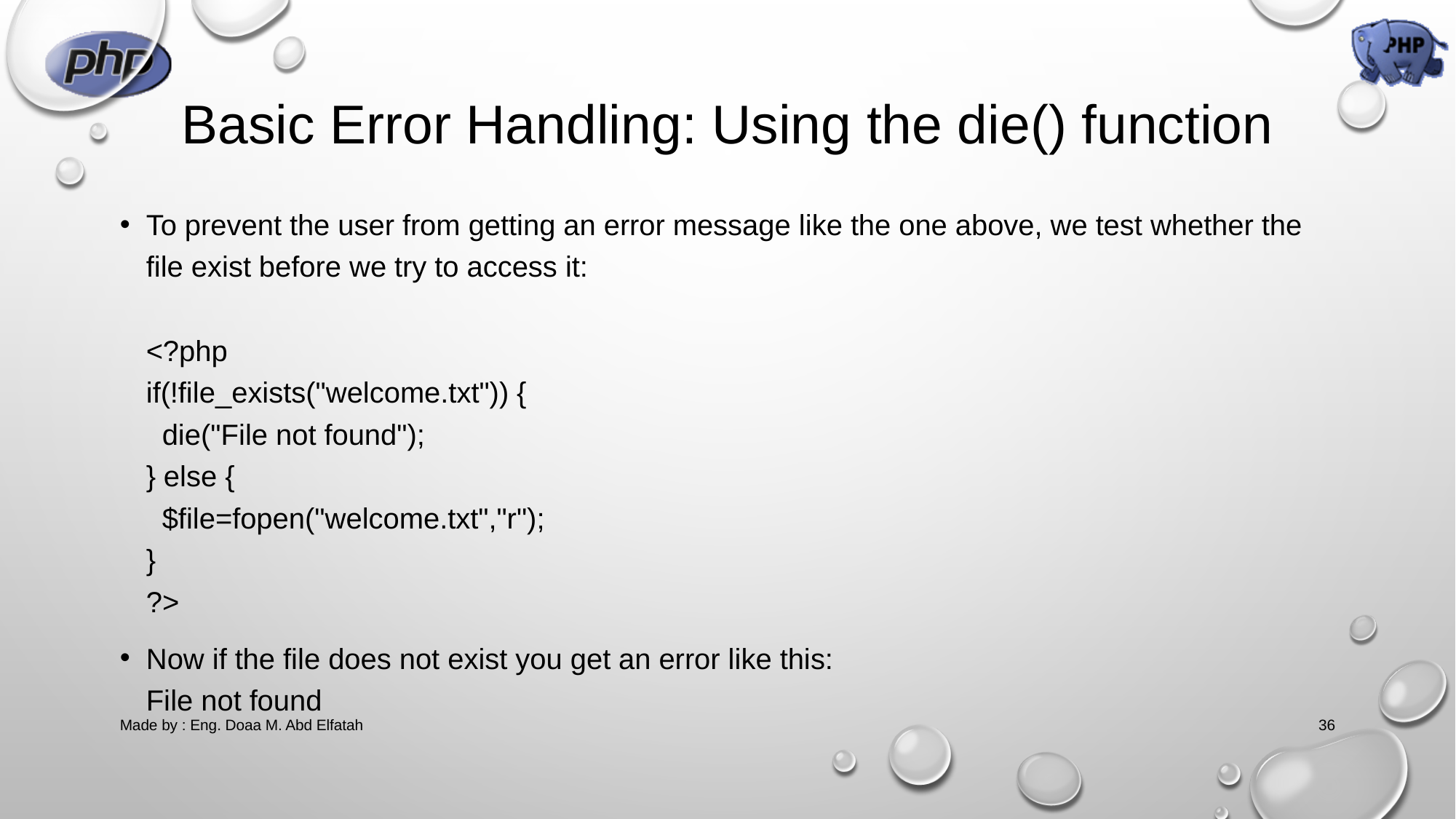

# Basic Error Handling: Using the die() function
To prevent the user from getting an error message like the one above, we test whether the file exist before we try to access it:
<?php
if(!file_exists("welcome.txt")) {
  die("File not found");
} else {
  $file=fopen("welcome.txt","r");
}
?>
Now if the file does not exist you get an error like this:
File not found
Made by : Eng. Doaa M. Abd Elfatah
36